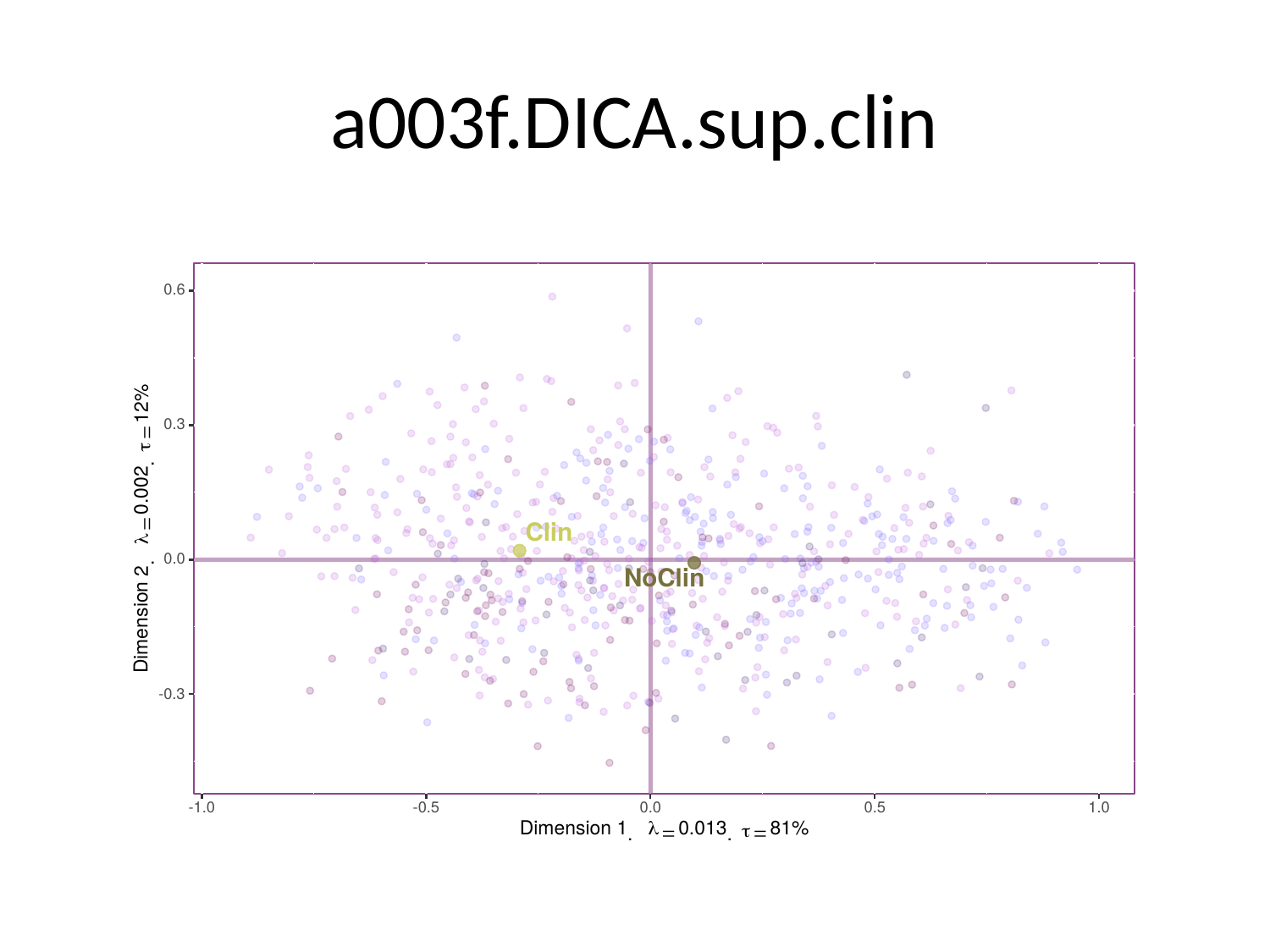

# a003f.DICA.sup.clin

0.6

%

12

0.3

=

τ

.

0.002

=

Clin

λ

0.0

.

2

NoClin

Dimension

-0.3

-1.0
-0.5
0.0
0.5
1.0
Dimension
81
0.013
%
λ
1
τ
=
=
.
.